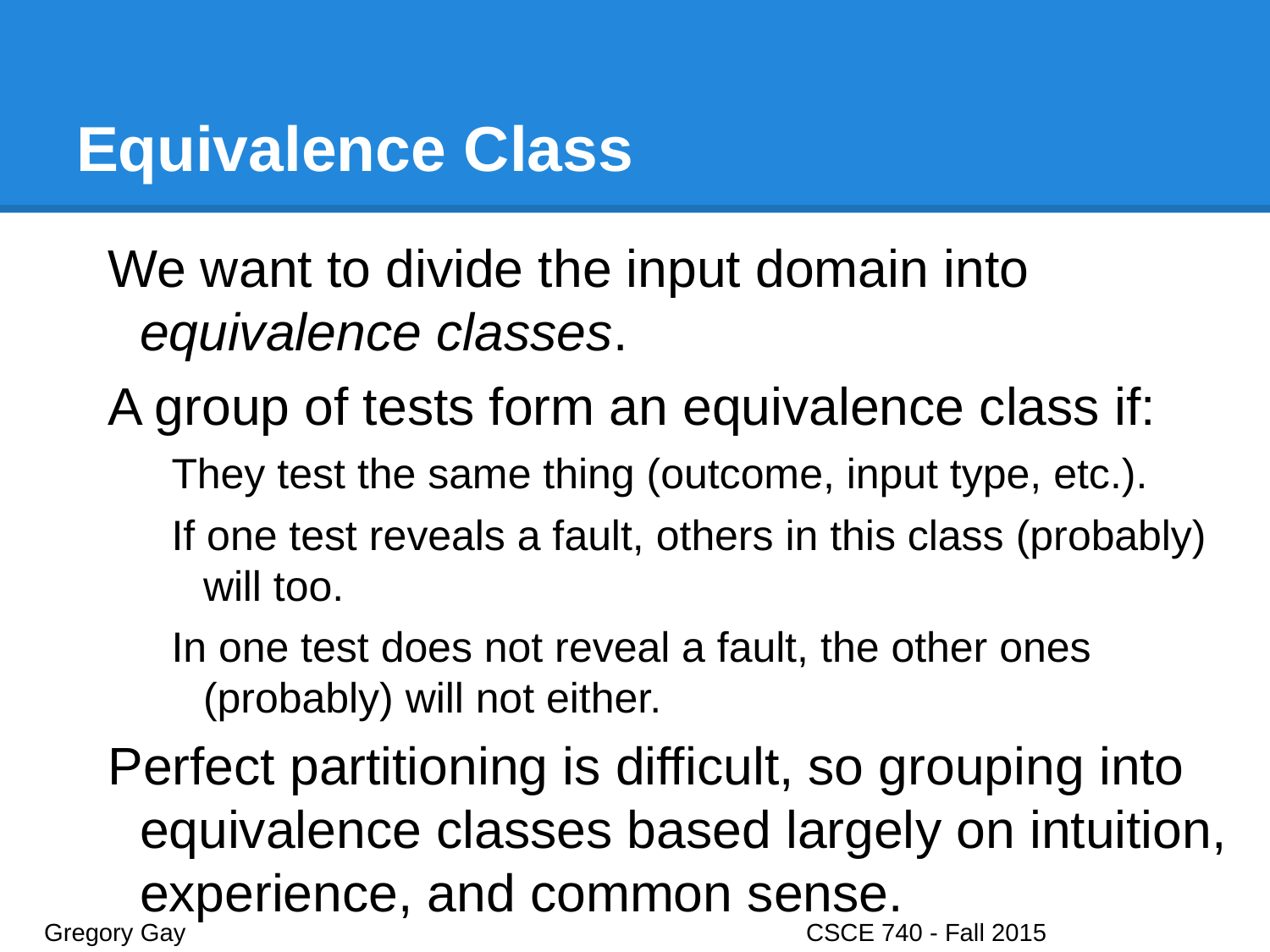

# Equivalence Class
We want to divide the input domain into equivalence classes.
A group of tests form an equivalence class if:
They test the same thing (outcome, input type, etc.).
If one test reveals a fault, others in this class (probably) will too.
In one test does not reveal a fault, the other ones (probably) will not either.
Perfect partitioning is difficult, so grouping into equivalence classes based largely on intuition, experience, and common sense.
Gregory Gay					CSCE 740 - Fall 2015								13